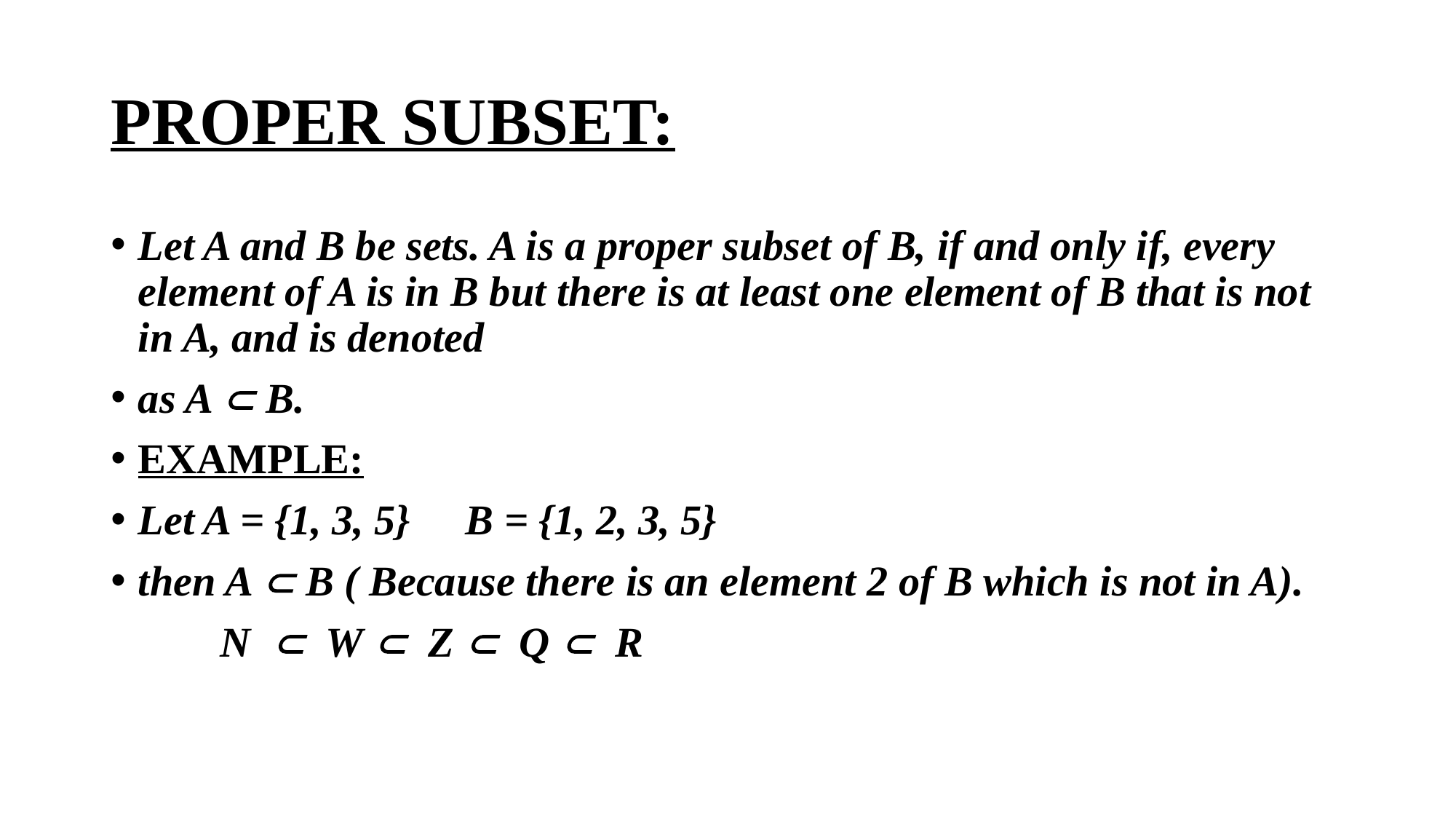

# PROPER SUBSET:
Let A and B be sets. A is a proper subset of B, if and only if, every element of A is in B but there is at least one element of B that is not in A, and is denoted
as A ⊂ B.
EXAMPLE:
Let A = {1, 3, 5}	B = {1, 2, 3, 5}
then A ⊂ B ( Because there is an element 2 of B which is not in A).
	N ⊂  W ⊂  Z ⊂  Q ⊂  R